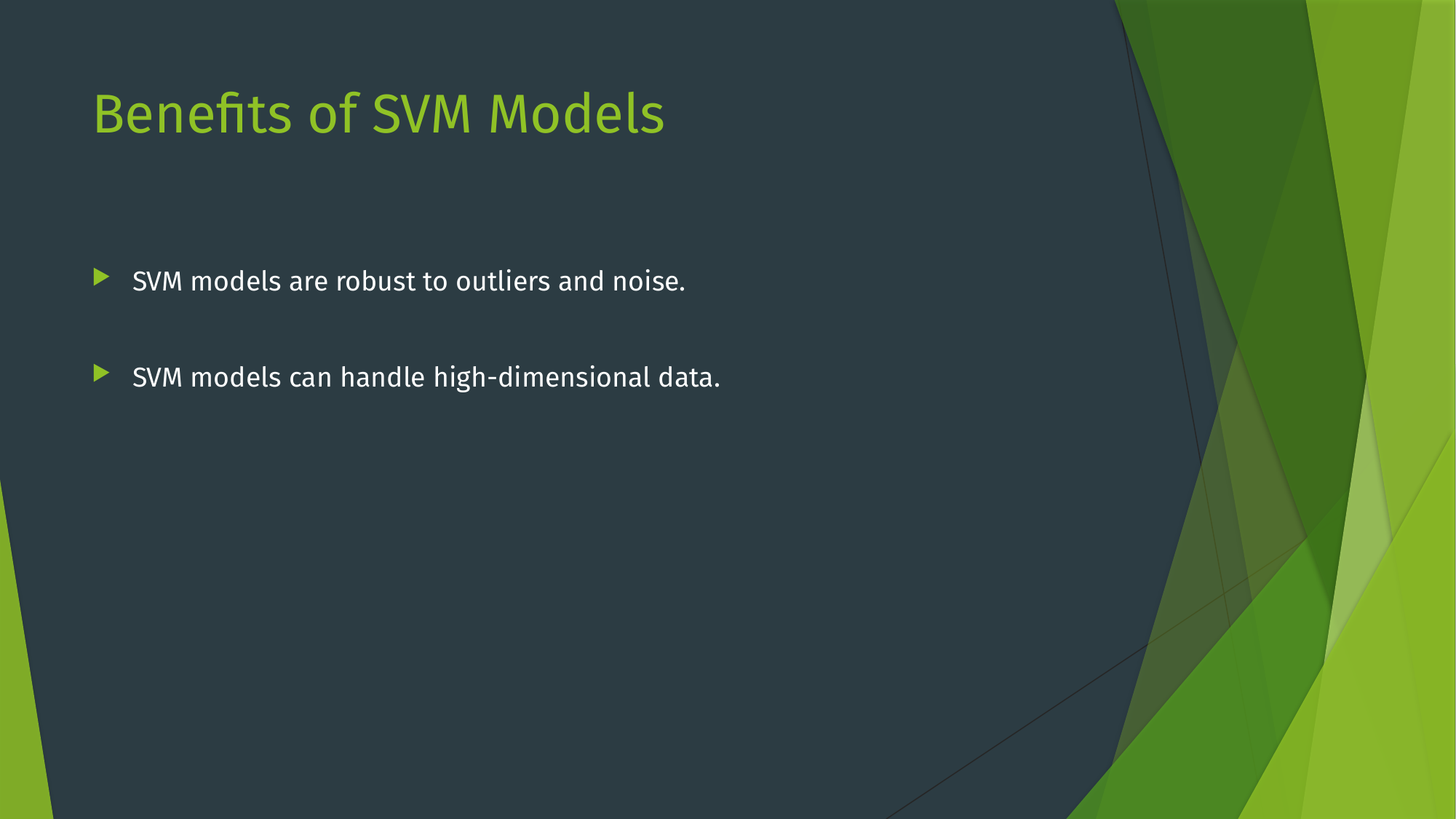

# Benefits of SVM Models
SVM models are robust to outliers and noise.

SVM models can handle high-dimensional data.